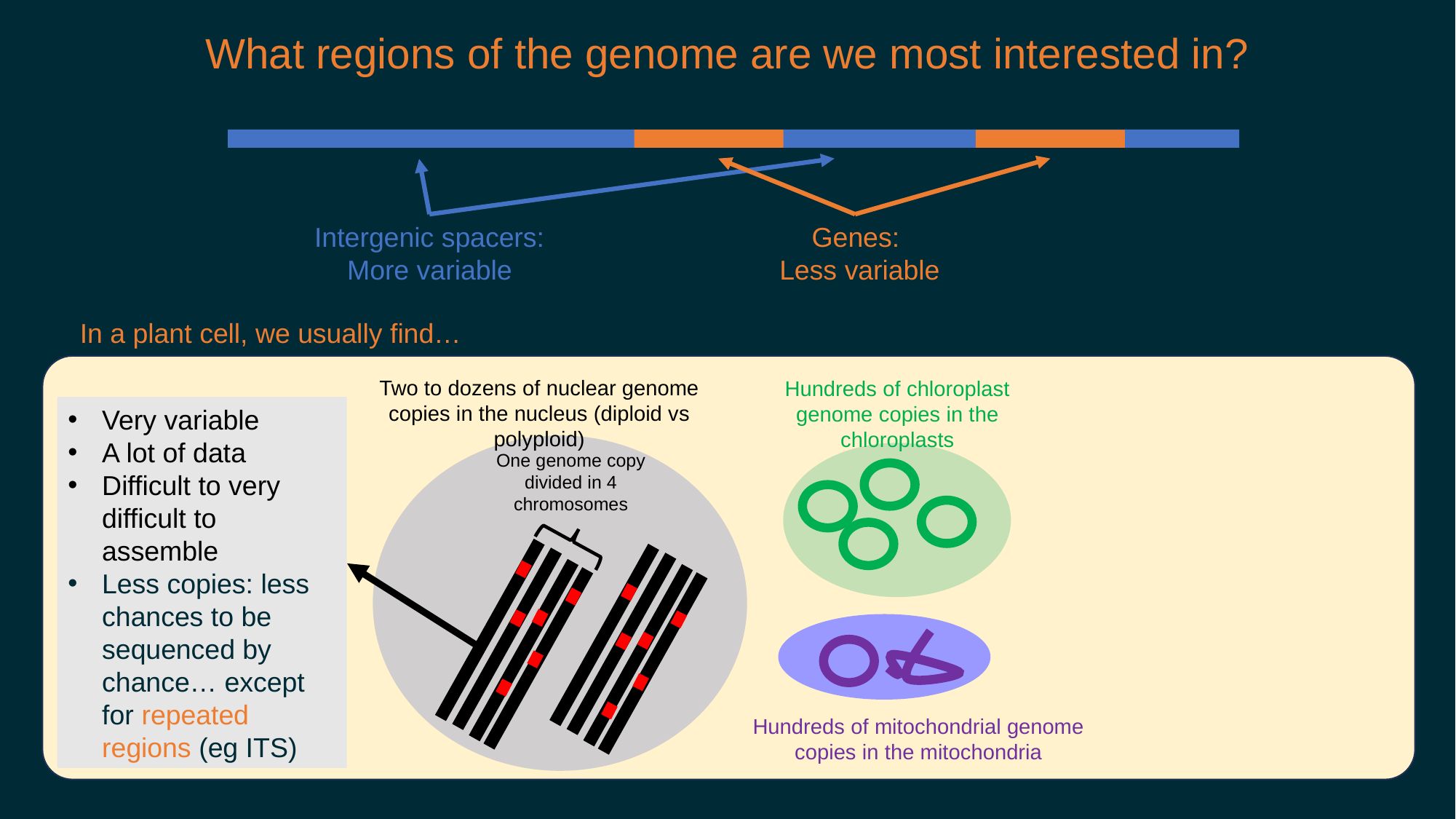

What regions of the genome are we most interested in?

Genes:
Less variable
Intergenic spacers: More variable
In a plant cell, we usually find…

Two to dozens of nuclear genome copies in the nucleus (diploid vs polyploid)
Hundreds of chloroplast genome copies in the chloroplasts
Very variable
A lot of data
Difficult to very difficult to assemble
Less copies: less chances to be sequenced by chance… except for repeated regions (eg ITS)

One genome copy divided in 4 chromosomes

Hundreds of mitochondrial genome copies in the mitochondria